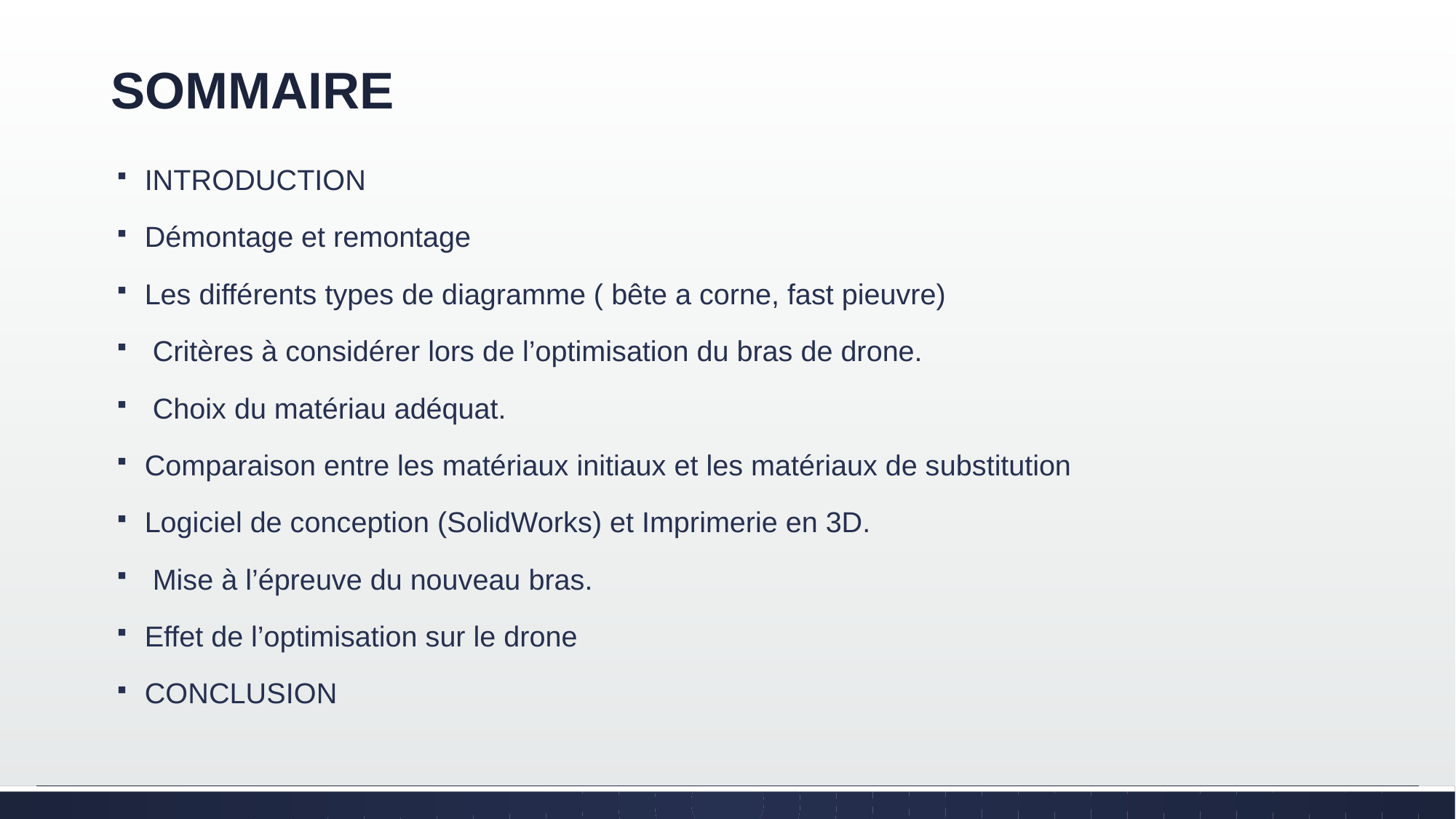

# SOMMAIRE
INTRODUCTION
Démontage et remontage
Les différents types de diagramme ( bête a corne, fast pieuvre)
 Critères à considérer lors de l’optimisation du bras de drone.
 Choix du matériau adéquat.
Comparaison entre les matériaux initiaux et les matériaux de substitution
Logiciel de conception (SolidWorks) et Imprimerie en 3D.
 Mise à l’épreuve du nouveau bras.
Effet de l’optimisation sur le drone
CONCLUSION